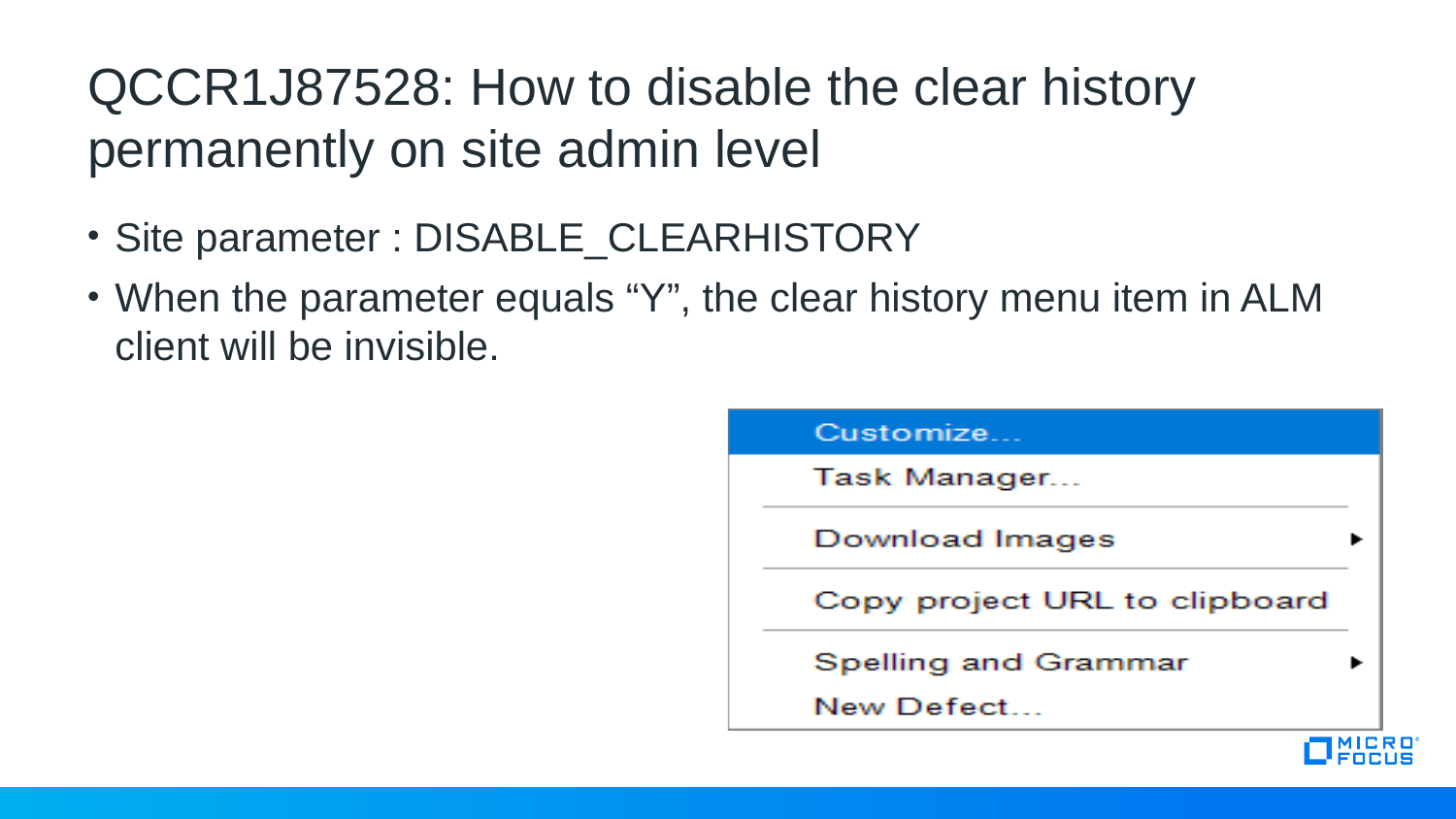

# QCCR1J87528: How to disable the clear history permanently on site admin level
Site parameter : DISABLE_CLEARHISTORY
When the parameter equals “Y”, the clear history menu item in ALM client will be invisible.